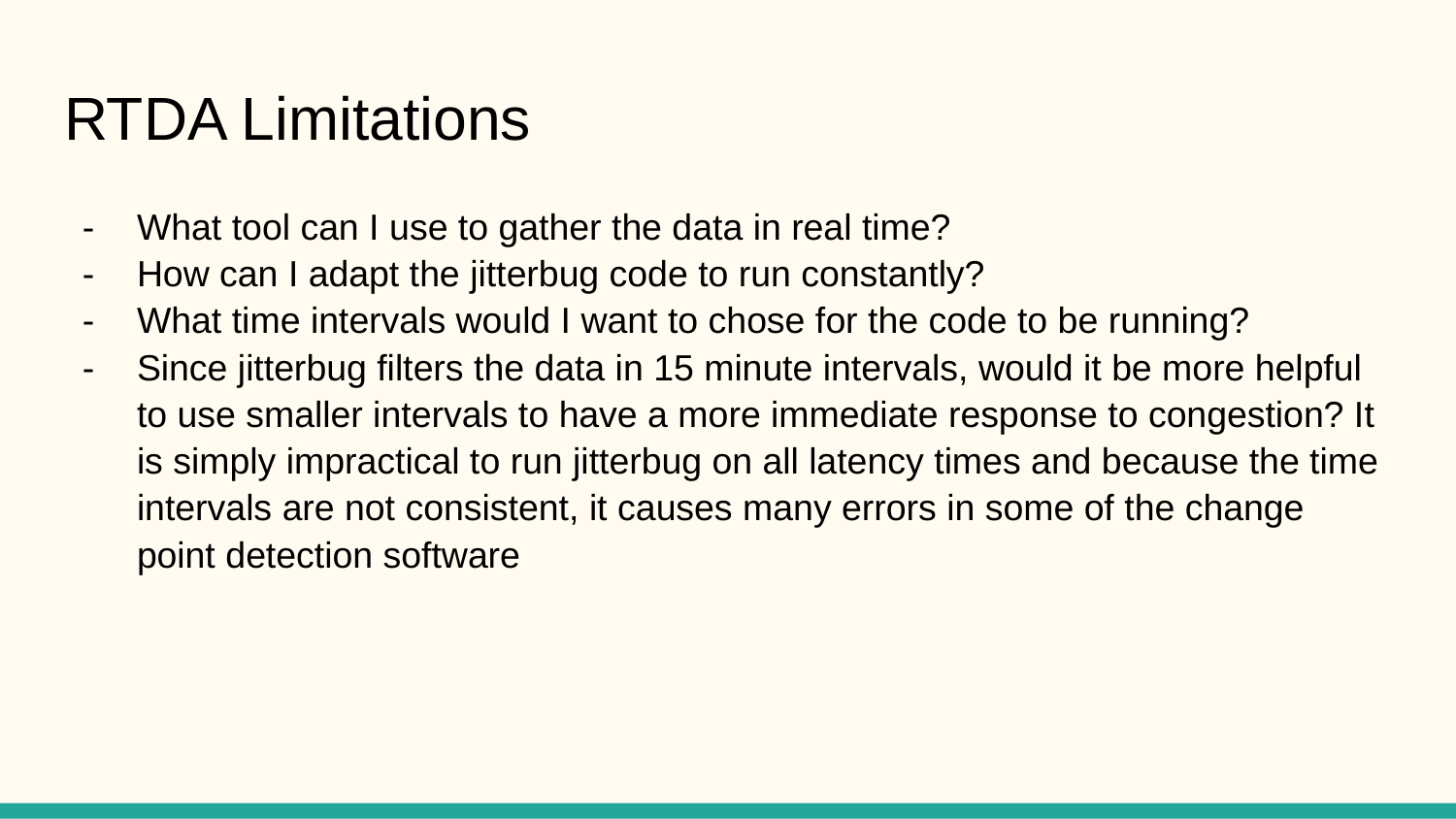

# RTDA Limitations
What tool can I use to gather the data in real time?
How can I adapt the jitterbug code to run constantly?
What time intervals would I want to chose for the code to be running?
Since jitterbug filters the data in 15 minute intervals, would it be more helpful to use smaller intervals to have a more immediate response to congestion? It is simply impractical to run jitterbug on all latency times and because the time intervals are not consistent, it causes many errors in some of the change point detection software